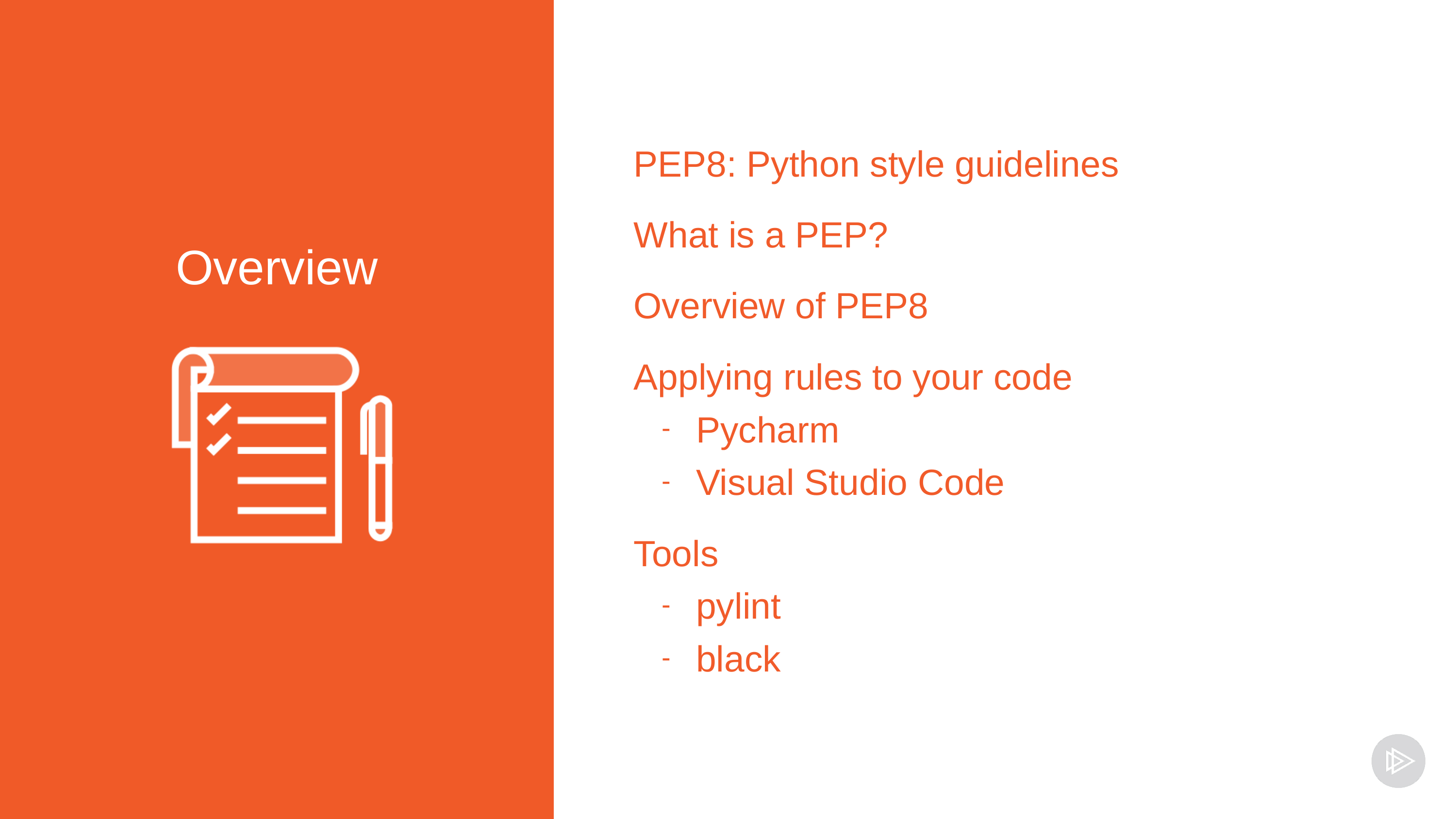

PEP8: Python style guidelines
What is a PEP?
Overview of PEP8
Applying rules to your code
Pycharm
Visual Studio Code
Tools
pylint
black
Overview